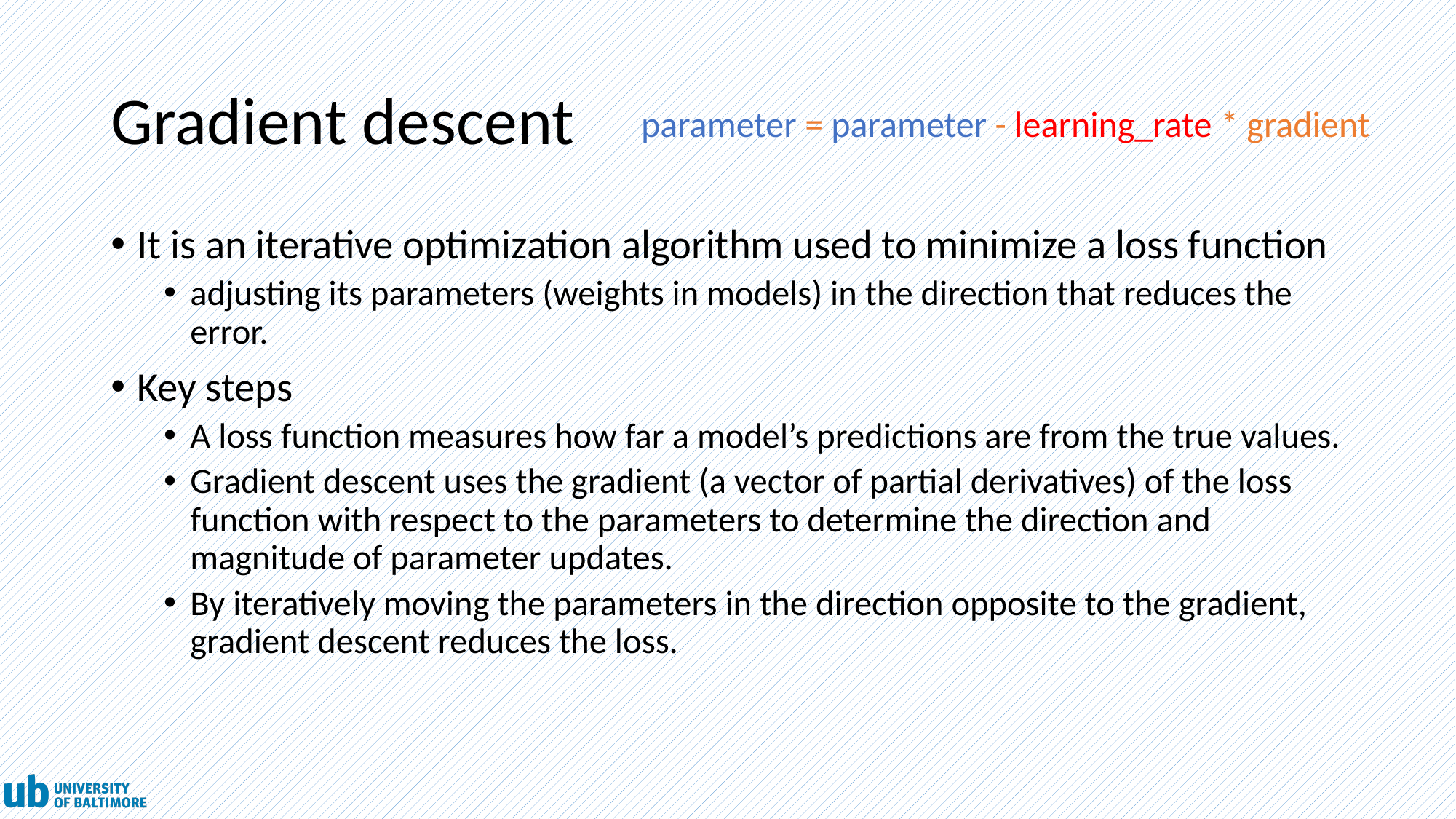

# Gradient descent
parameter = parameter - learning_rate * gradient
It is an iterative optimization algorithm used to minimize a loss function
adjusting its parameters (weights in models) in the direction that reduces the error.
Key steps
A loss function measures how far a model’s predictions are from the true values.
Gradient descent uses the gradient (a vector of partial derivatives) of the loss function with respect to the parameters to determine the direction and magnitude of parameter updates.
By iteratively moving the parameters in the direction opposite to the gradient, gradient descent reduces the loss.